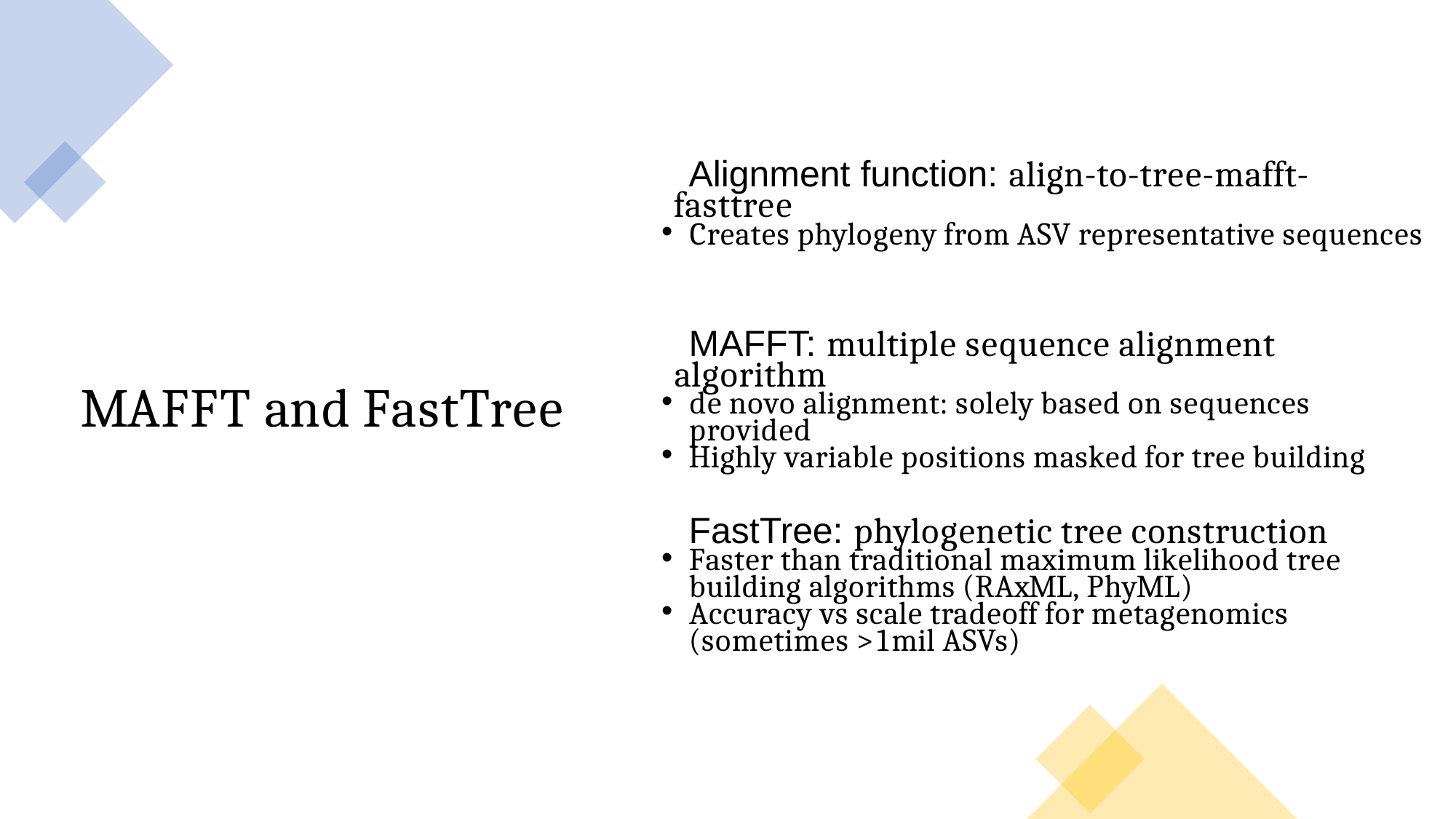

# MAFFT and FastTree
Alignment function: align-to-tree-mafft-fasttree
Creates phylogeny from ASV representative sequences

MAFFT: multiple sequence alignment algorithm
de novo alignment: solely based on sequences provided
Highly variable positions masked for tree building

FastTree: phylogenetic tree construction
Faster than traditional maximum likelihood tree building algorithms (RAxML, PhyML)
Accuracy vs scale tradeoff for metagenomics (sometimes >1mil ASVs)